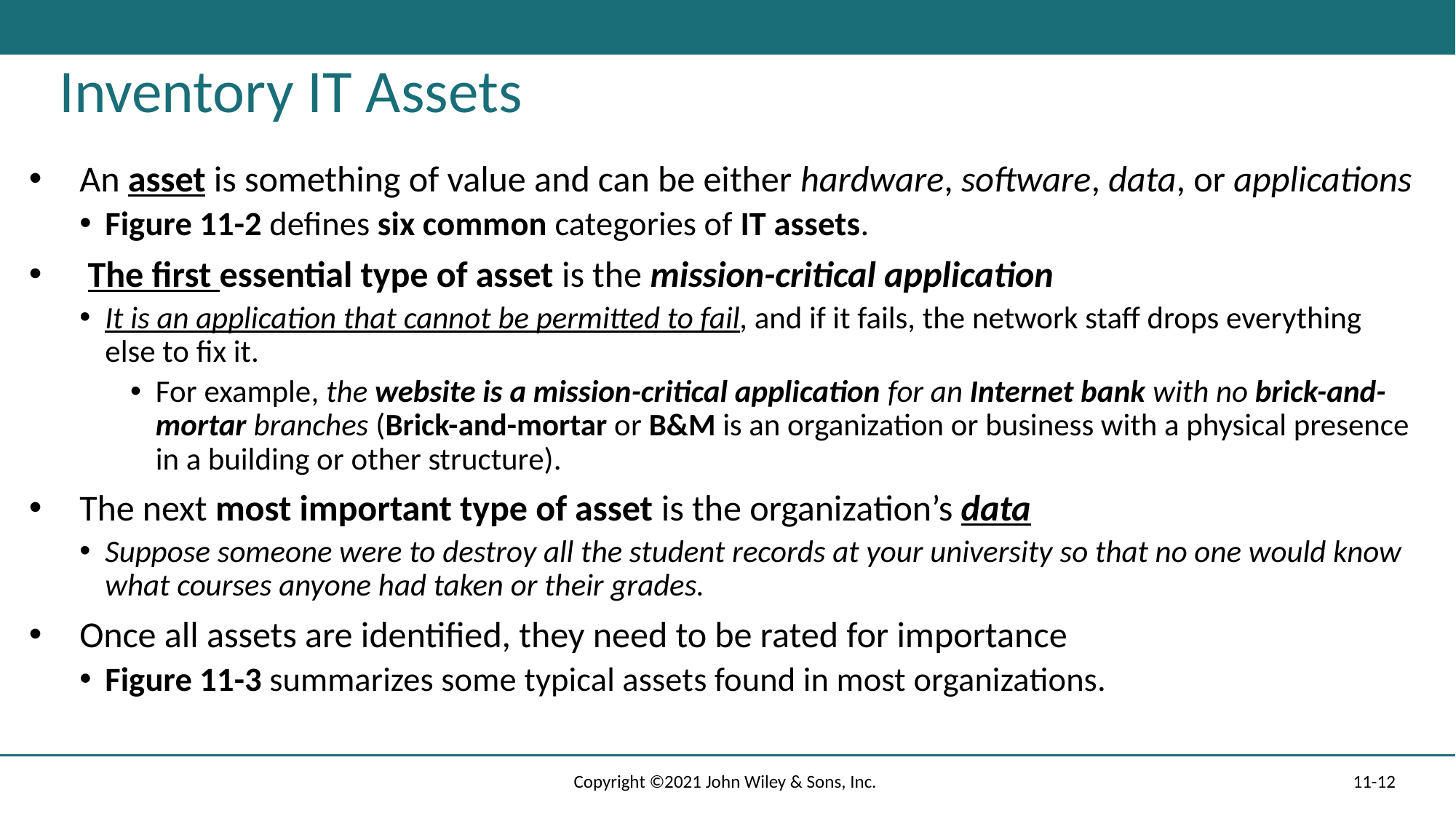

# Inventory IT Assets
An asset is something of value and can be either hardware, software, data, or applications
Figure 11-2 defines six common categories of IT assets.
 The first essential type of asset is the mission-critical application
It is an application that cannot be permitted to fail, and if it fails, the network staff drops everything else to fix it.
For example, the website is a mission-critical application for an Internet bank with no brick-and-mortar branches (Brick-and-mortar or B&M is an organization or business with a physical presence in a building or other structure).
The next most important type of asset is the organization’s data
Suppose someone were to destroy all the student records at your university so that no one would know what courses anyone had taken or their grades.
Once all assets are identified, they need to be rated for importance
Figure 11-3 summarizes some typical assets found in most organizations.
Copyright ©2021 John Wiley & Sons, Inc.
11-12